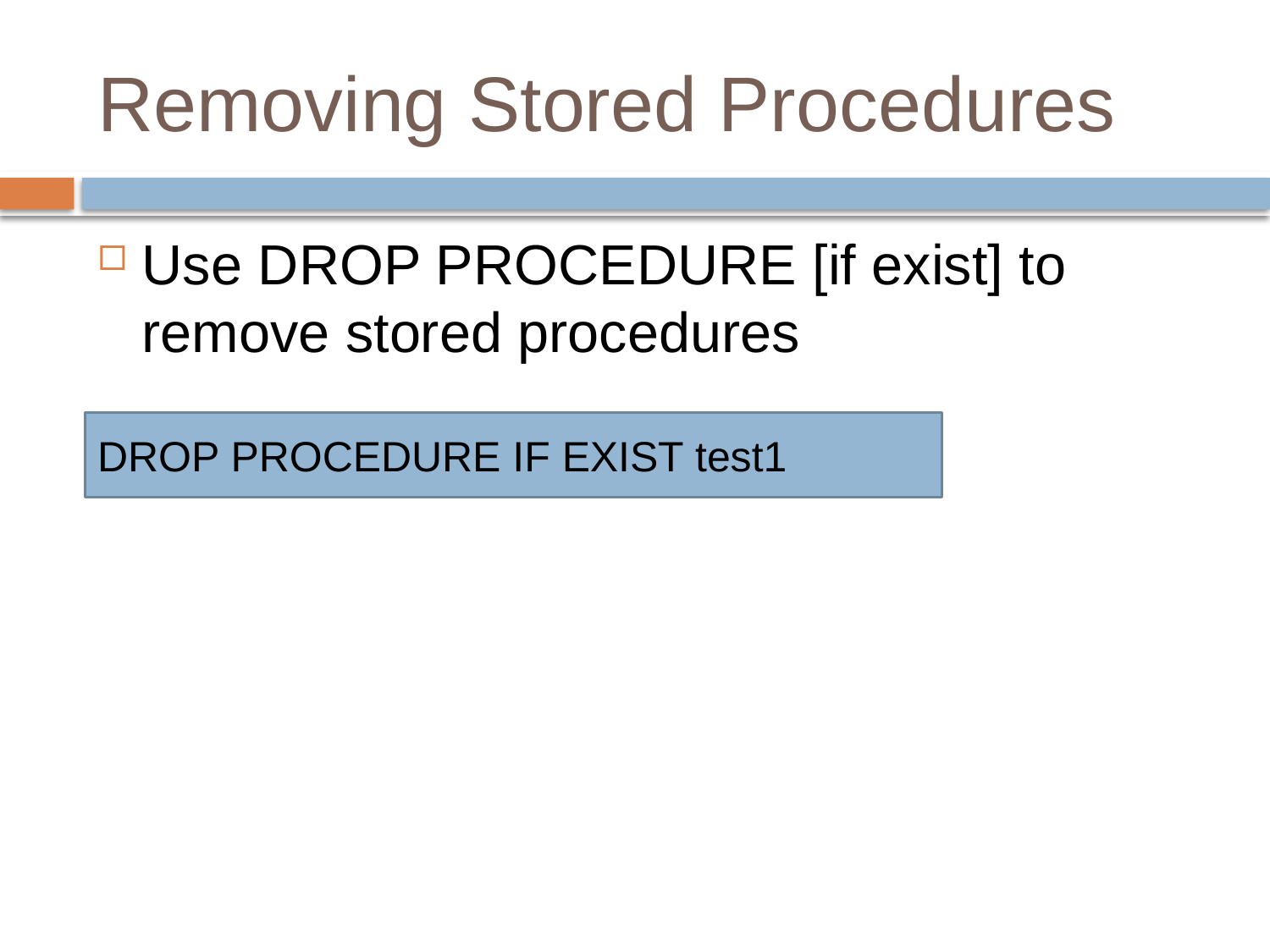

# Removing Stored Procedures
Use DROP PROCEDURE [if exist] to remove stored procedures

DROP PROCEDURE IF EXIST test1